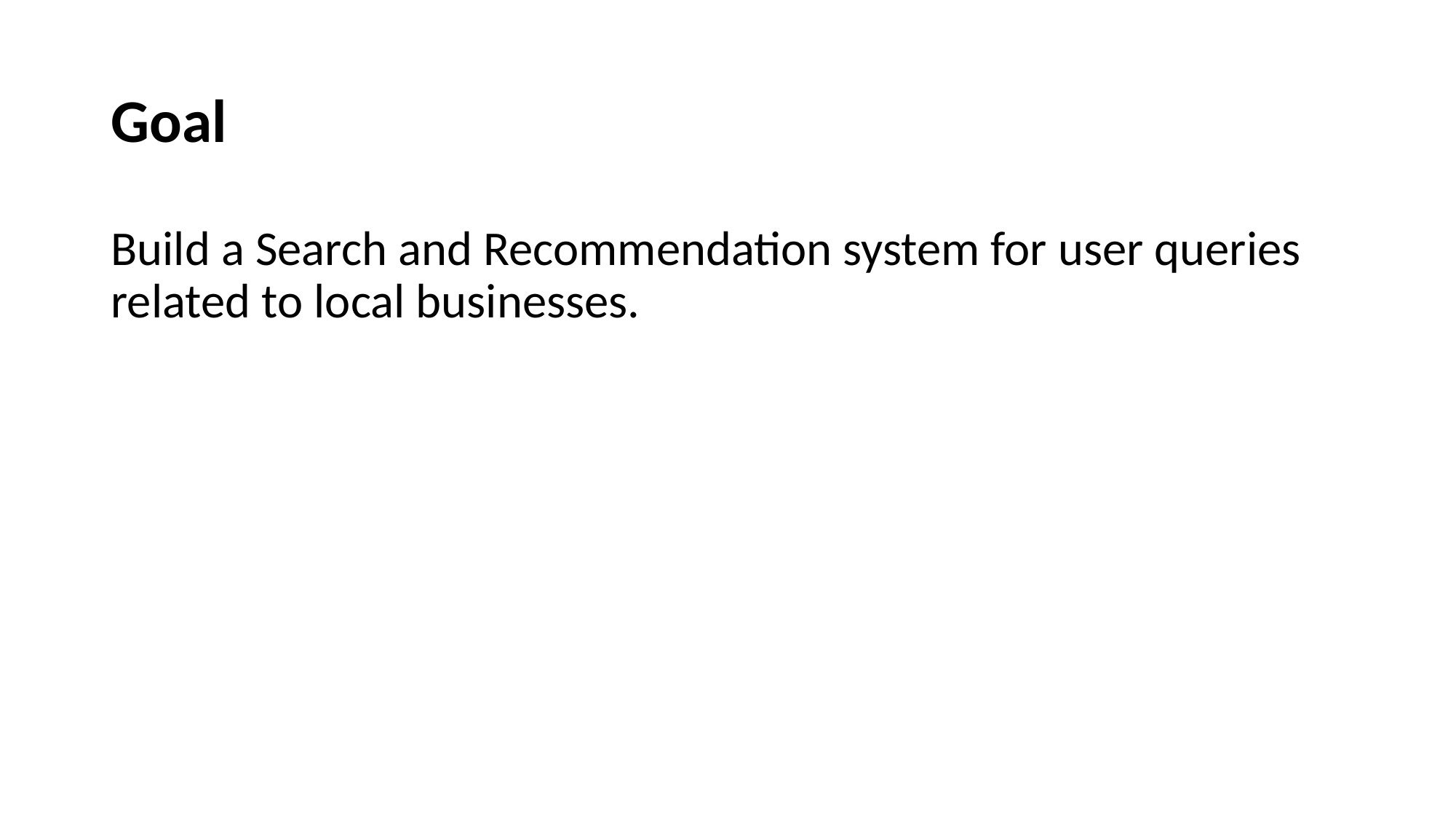

# Goal
Build a Search and Recommendation system for user queries related to local businesses.